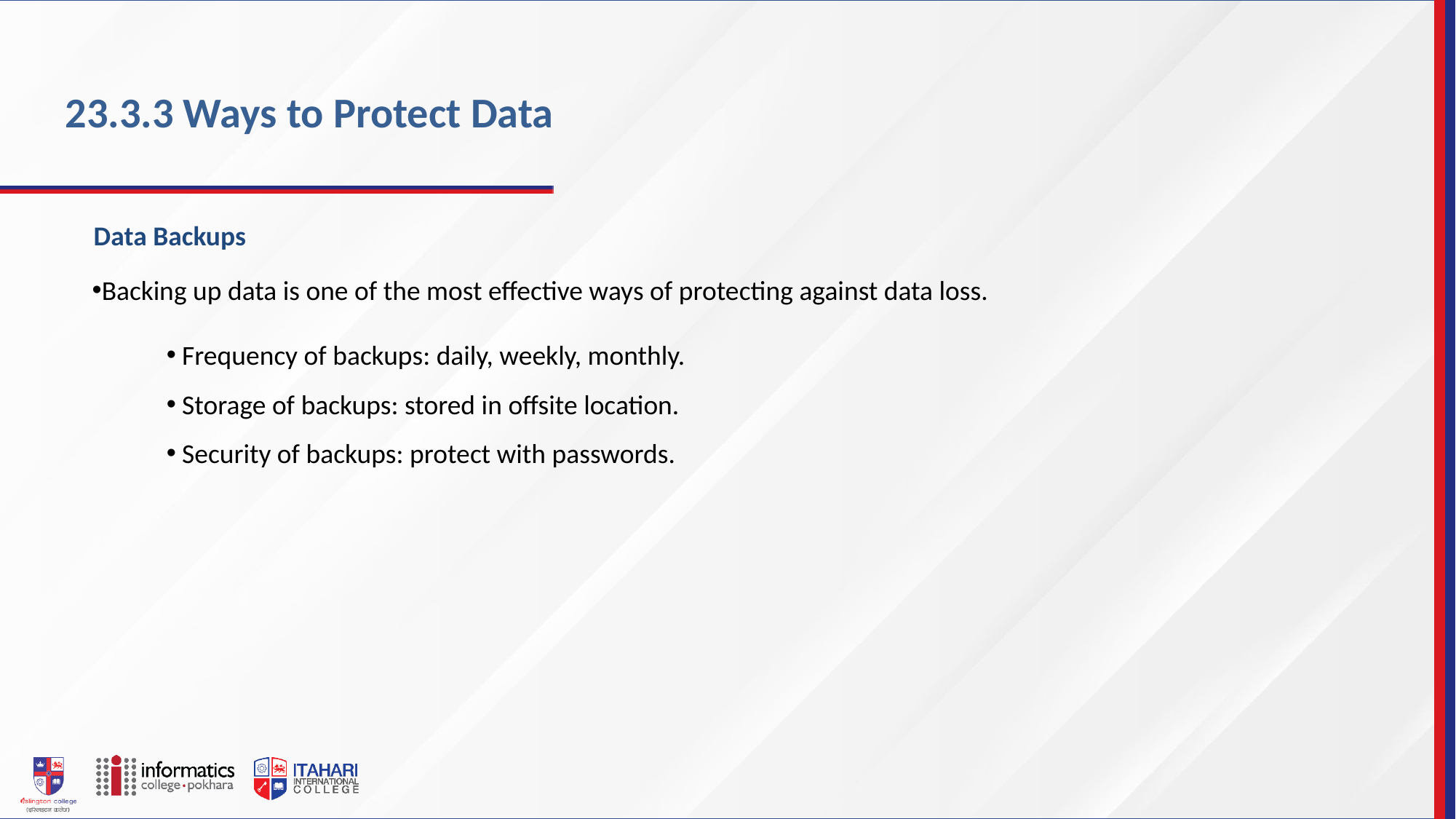

23.3.3 Ways to Protect Data
Data Backups
Backing up data is one of the most effective ways of protecting against data loss.

Frequency of backups: daily, weekly, monthly.
Storage of backups: stored in offsite location.
Security of backups: protect with passwords.